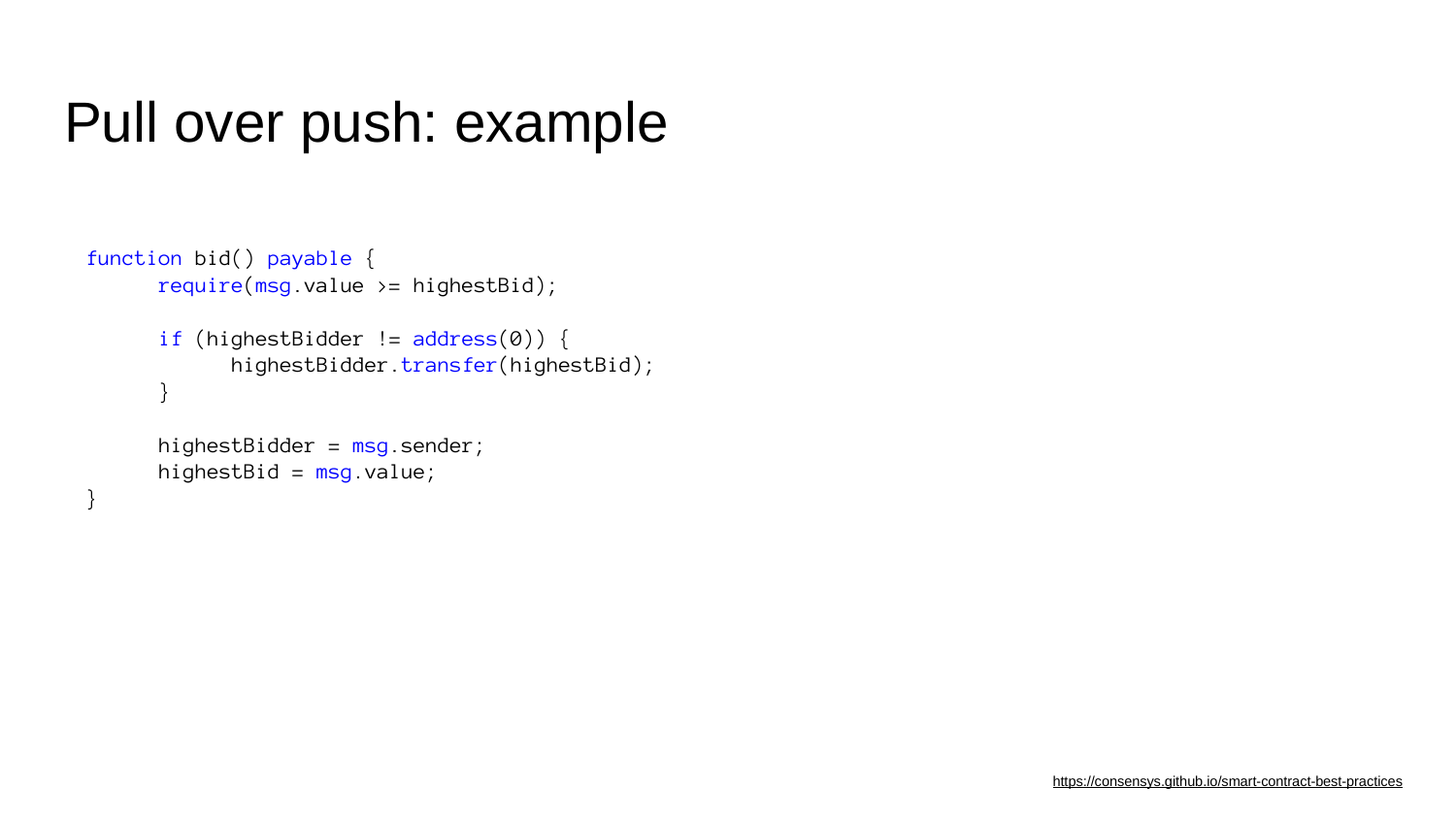

# Pull over push: example

function bid() payable {
      require(msg.value >= highestBid);

if (highestBidder != address(0)) {
      	highestBidder.transfer(highestBid);
}

      highestBidder = msg.sender;
      highestBid = msg.value;
}

https://consensys.github.io/smart-contract-best-practices